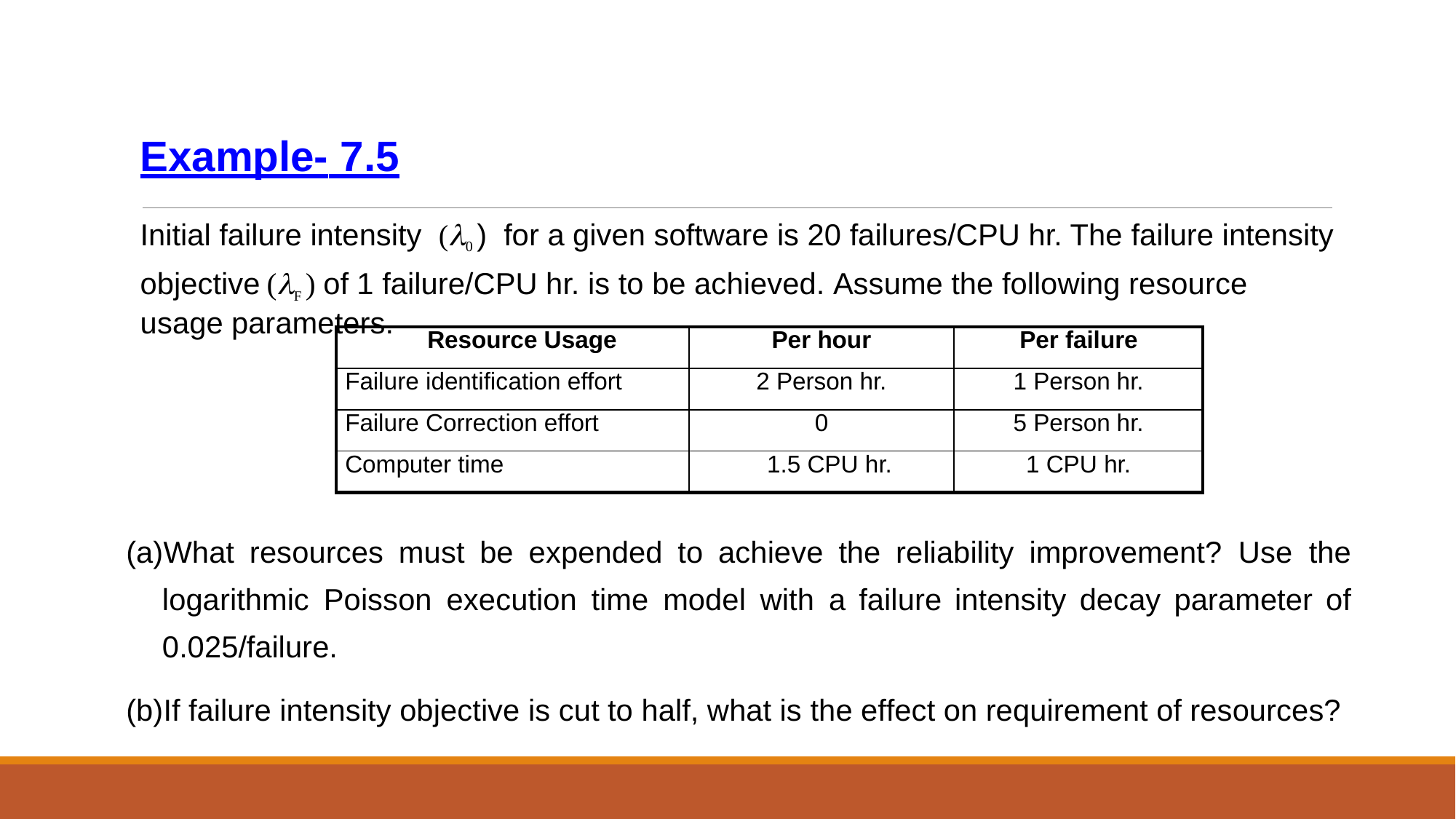

Example- 7.5

Initial failure intensity  (λ0 )  for a given software is 20 failures/CPU hr. The failure intensity objective (λF ) of 1 failure/CPU hr. is to be achieved. Assume the following resource usage parameters.

| Resource Usage | Per hour | Per failure |
| --- | --- | --- |
| Failure identification effort | 2 Person hr. | 1 Person hr. |
| Failure Correction effort | 0 | 5 Person hr. |
| Computer time | 1.5 CPU hr. | 1 CPU hr. |
What resources must be expended to achieve the reliability improvement? Use the logarithmic Poisson execution time model with a failure intensity decay parameter of 0.025/failure.
If failure intensity objective is cut to half, what is the effect on requirement of resources?